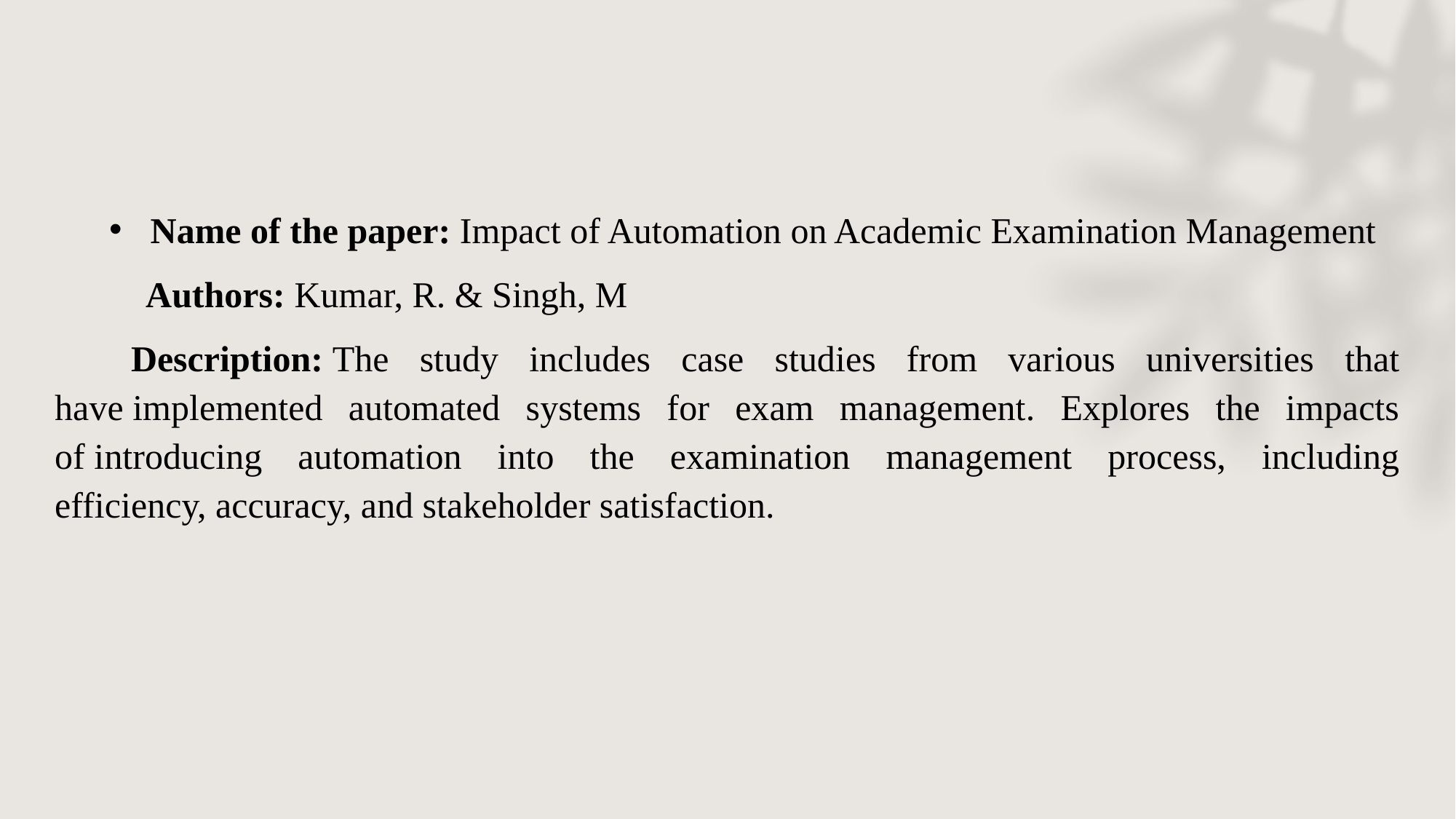

# Name of the paper: Impact of Automation on Academic Examination Management
       Authors: Kumar, R. & Singh, M
   Description: The study includes case studies from various universities that have implemented automated systems for exam management. Explores the impacts of introducing automation into the examination management process, including efficiency, accuracy, and stakeholder satisfaction.